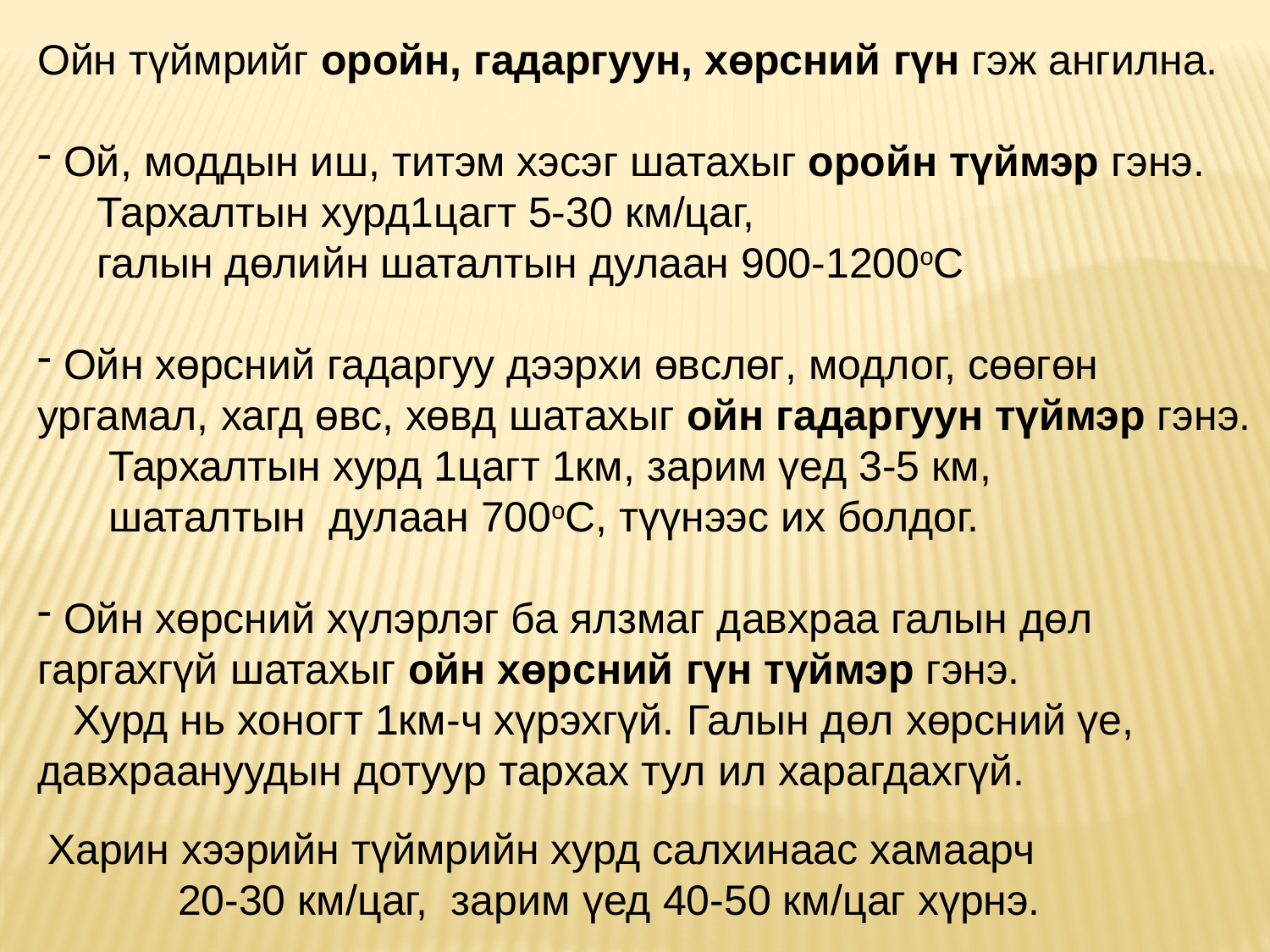

Ойн түймрийг оройн, гадаргуун, хөрсний гүн гэж ангилна.

 Ой, моддын иш, титэм хэсэг шатахыг оройн түймэр гэнэ.
     Тархалтын хурд1цагт 5-30 км/цаг,
     галын дөлийн шаталтын дулаан 900-1200оС

 Ойн хөрсний гадаргуу дээрхи өвслөг, модлог, сөөгөн ургамал, хагд өвс, хөвд шатахыг ойн гадаргуун түймэр гэнэ.
      Тархалтын хурд 1цагт 1км, зарим үед 3-5 км,
      шаталтын  дулаан 700оС, түүнээс их болдог.

 Ойн хөрсний хүлэрлэг ба ялзмаг давхраа галын дөл гаргахгүй шатахыг ойн хөрсний гүн түймэр гэнэ.
   Хурд нь хоногт 1км-ч хүрэхгүй. Галын дөл хөрсний үе, давхраануудын дотуур тархах тул ил харагдахгүй.
Харин хээрийн түймрийн хурд салхинаас хамаарч
           20-30 км/цаг,  зарим үед 40-50 км/цаг хүрнэ.